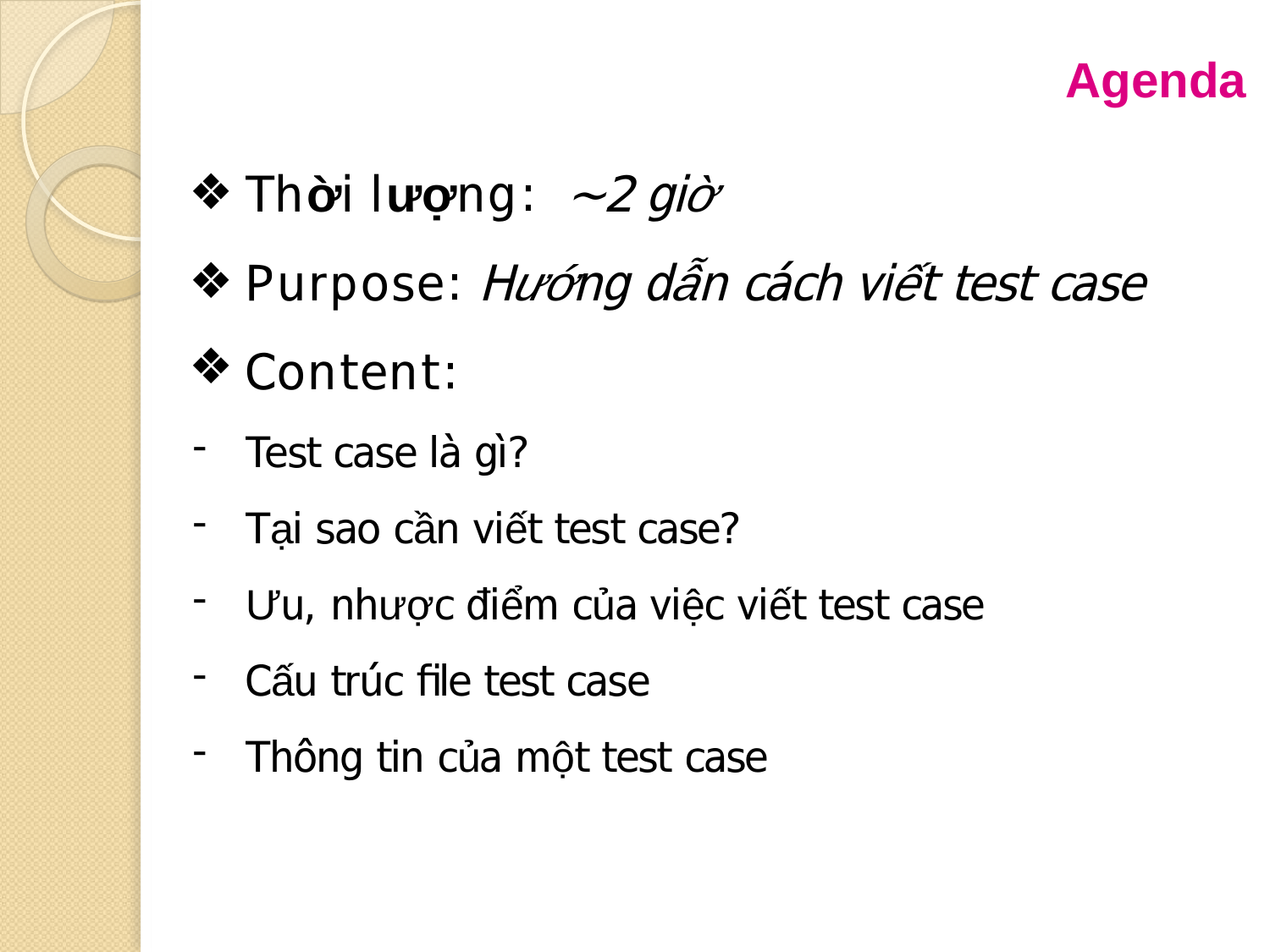

Agenda
Thời lượng:  ~2 giờ
Purpose: Hướng dẫn cách viết test case
Content:
Test case là gì?
Tại sao cần viết test case?
Ưu, nhược điểm của việc viết test case
Cấu trúc file test case
Thông tin của một test case